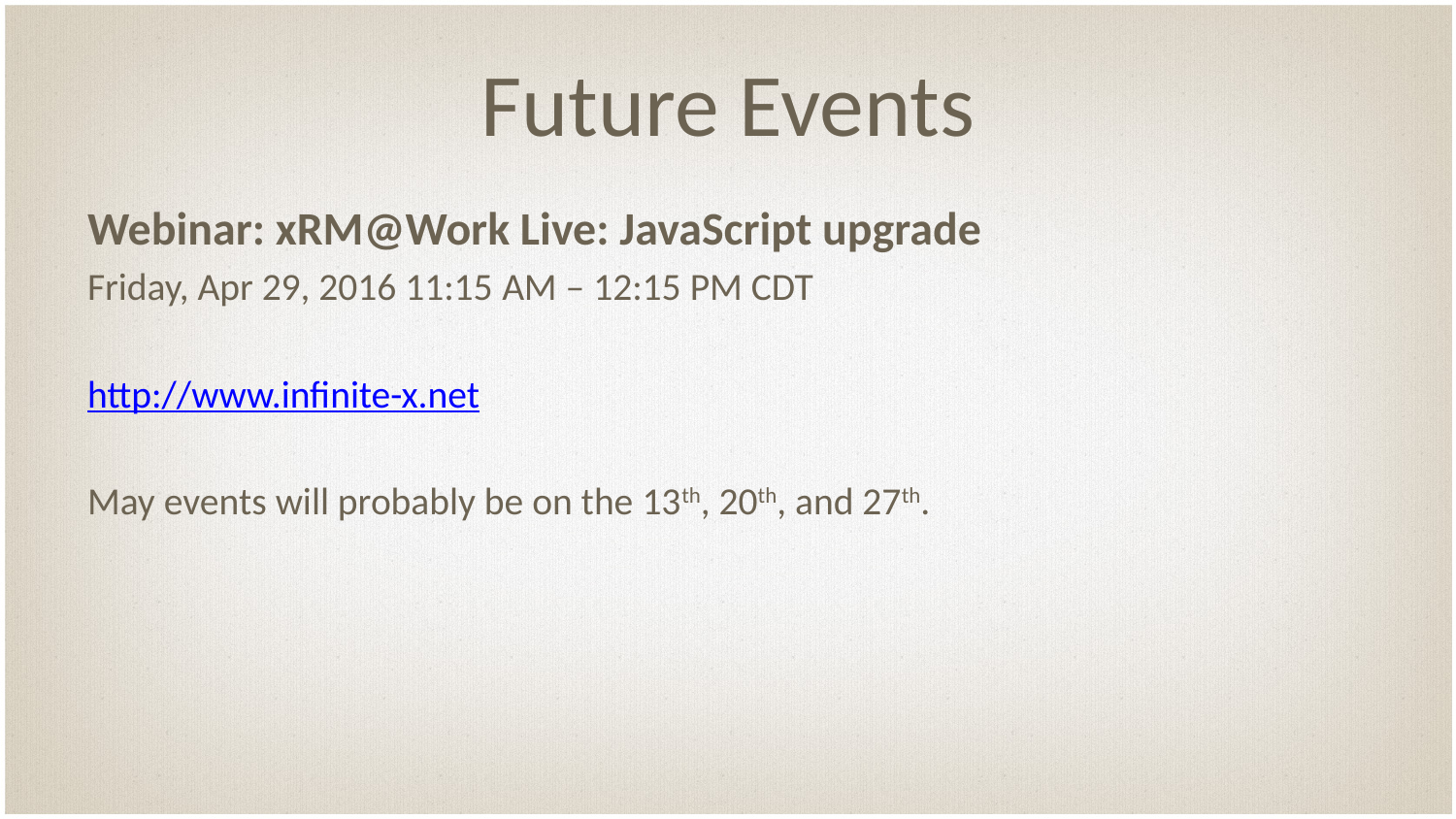

# Future Events
Webinar: xRM@Work Live: JavaScript upgrade
Friday, Apr 29, 2016 11:15 AM – 12:15 PM CDT

http://www.infinite-x.net

May events will probably be on the 13th, 20th, and 27th.